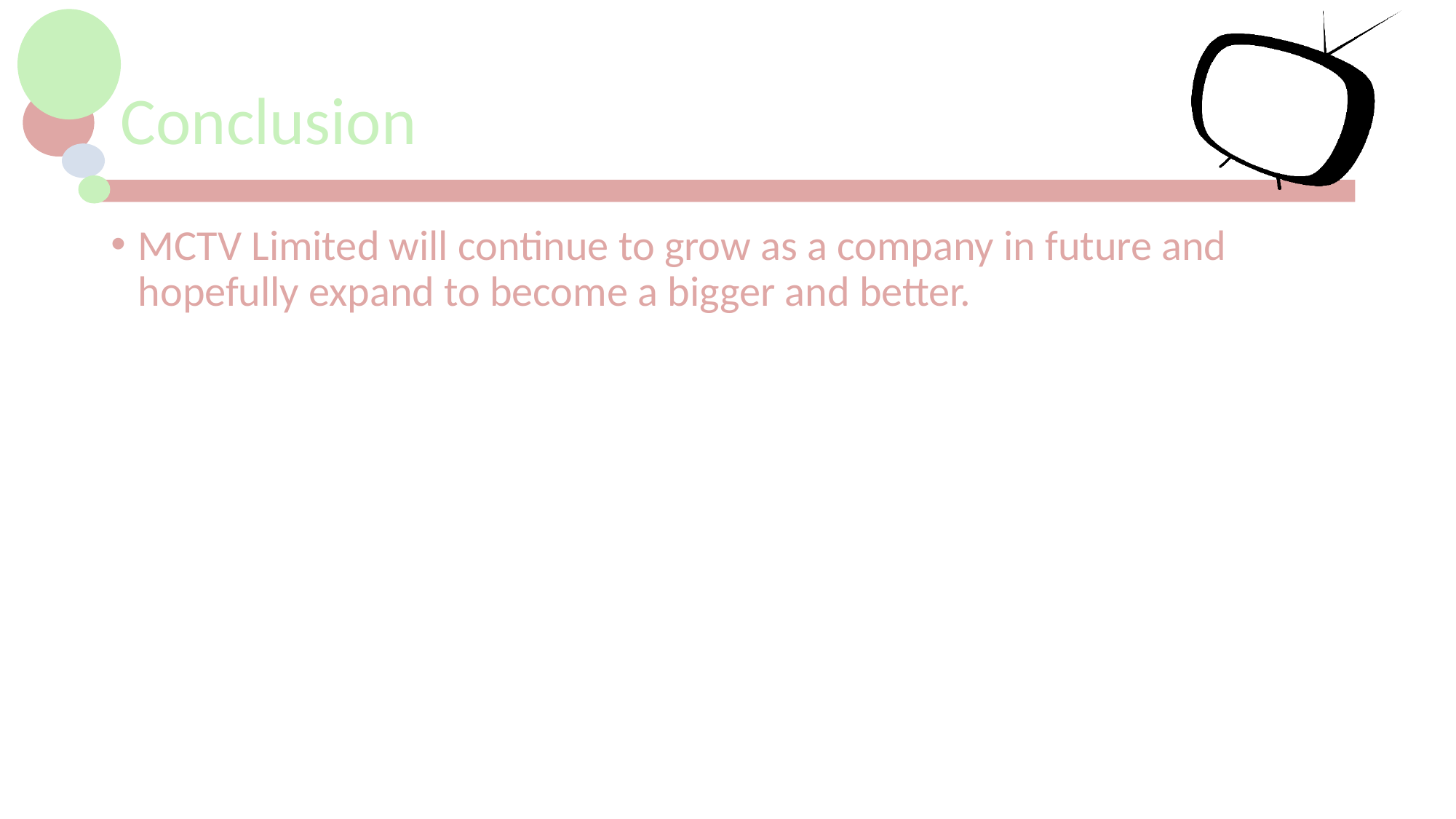

# Conclusion
MCTV Limited will continue to grow as a company in future and hopefully expand to become a bigger and better.